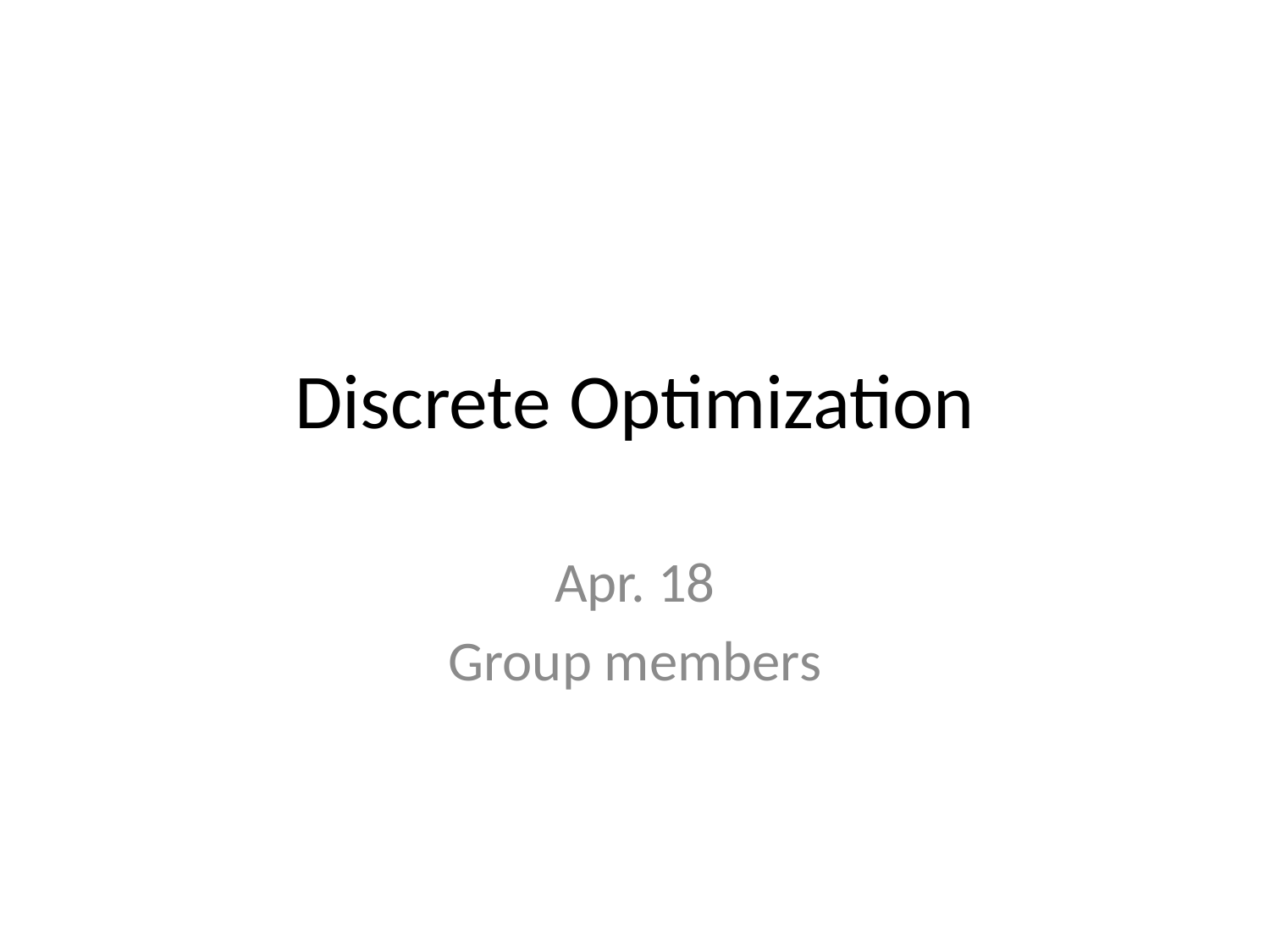

# Discrete Optimization
Apr. 18
Group members